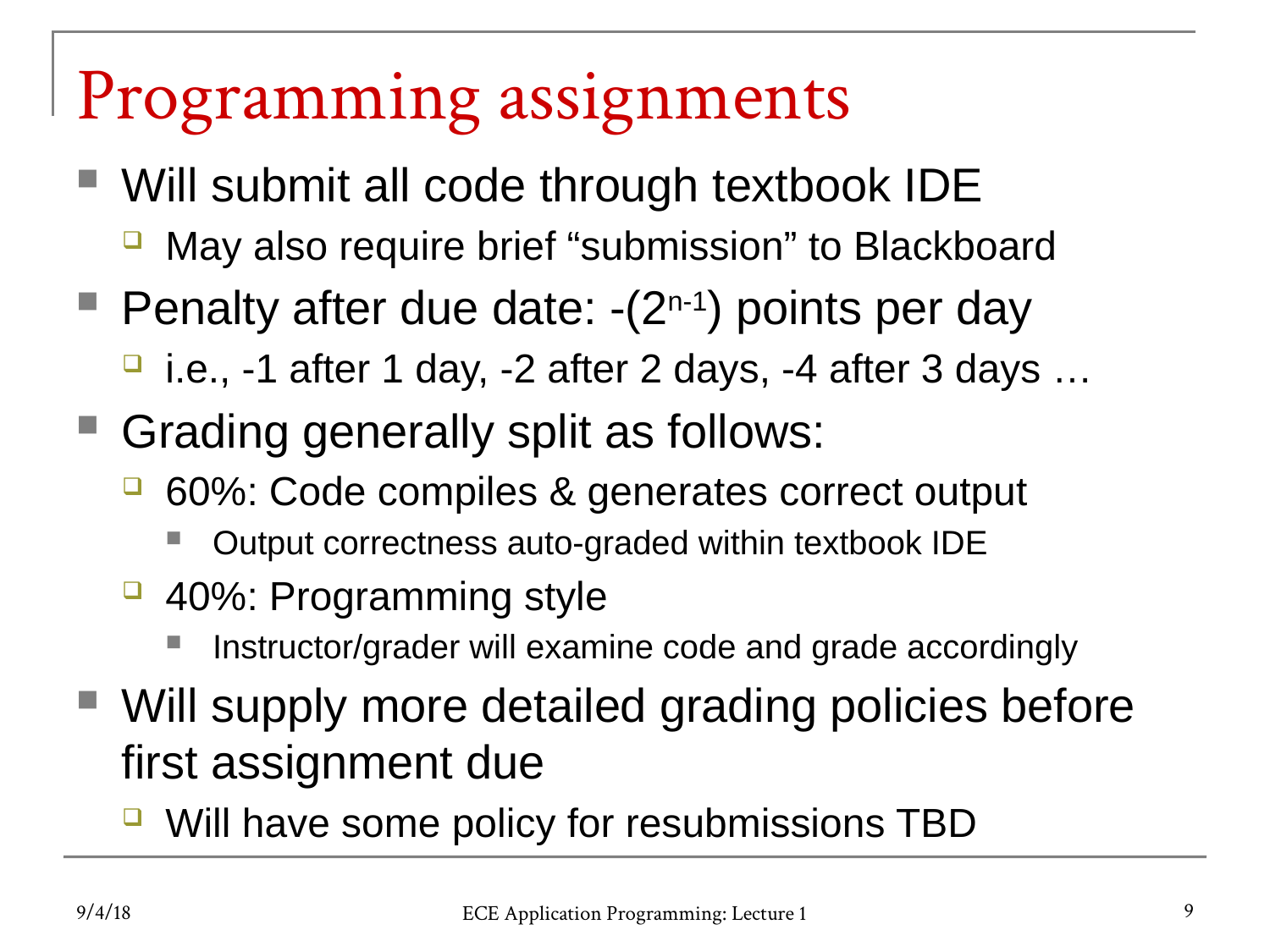

# Programming assignments
Will submit all code through textbook IDE
May also require brief “submission” to Blackboard
Penalty after due date: -(2n-1) points per day
i.e., -1 after 1 day, -2 after 2 days, -4 after 3 days …
Grading generally split as follows:
60%: Code compiles & generates correct output
Output correctness auto-graded within textbook IDE
40%: Programming style
Instructor/grader will examine code and grade accordingly
Will supply more detailed grading policies before first assignment due
Will have some policy for resubmissions TBD
9/4/18
9
ECE Application Programming: Lecture 1